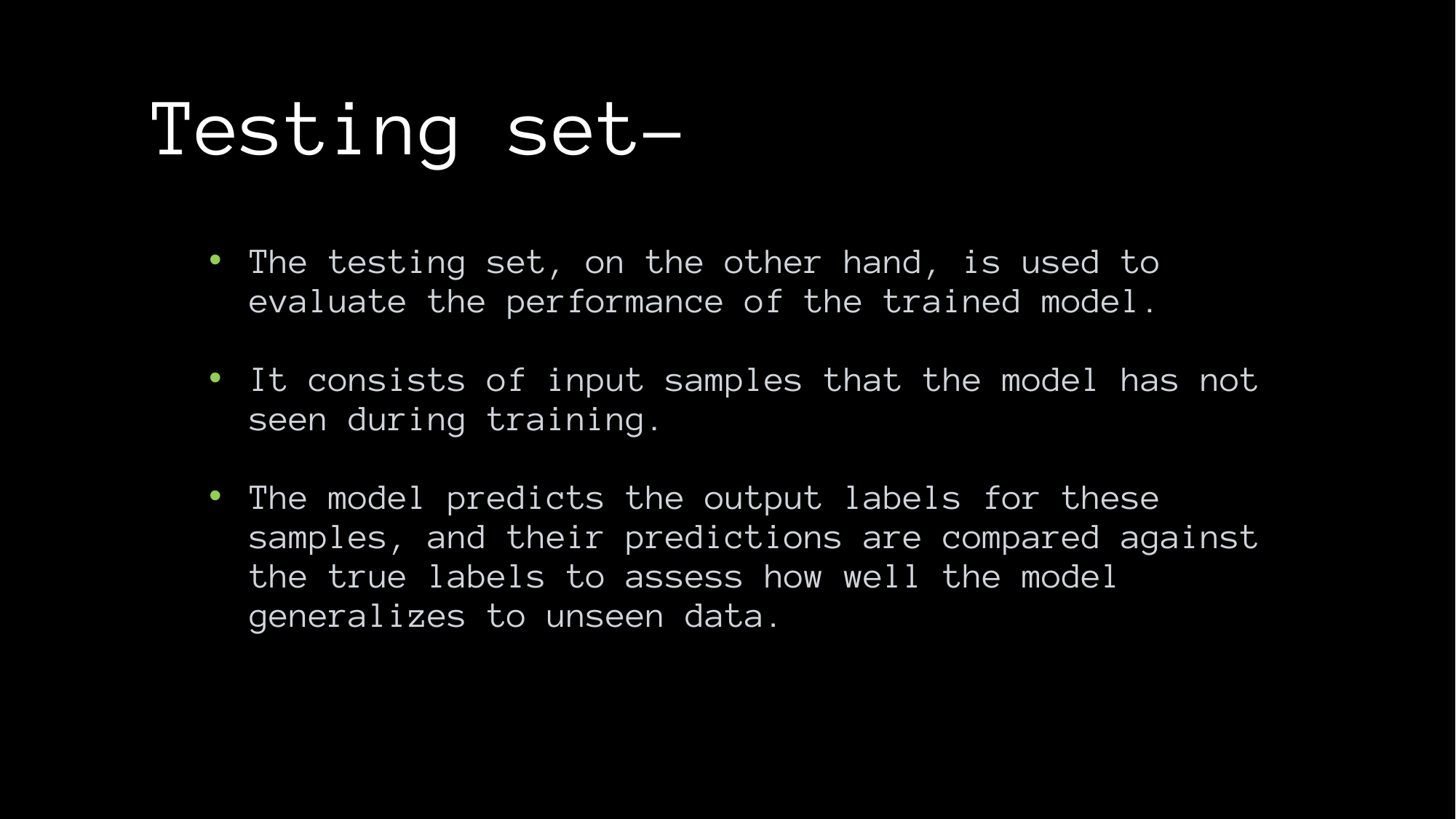

Testing set-
The testing set, on the other hand, is used to evaluate the performance of the trained model.

It consists of input samples that the model has not seen during training.

The model predicts the output labels for these samples, and their predictions are compared against the true labels to assess how well the model generalizes to unseen data.